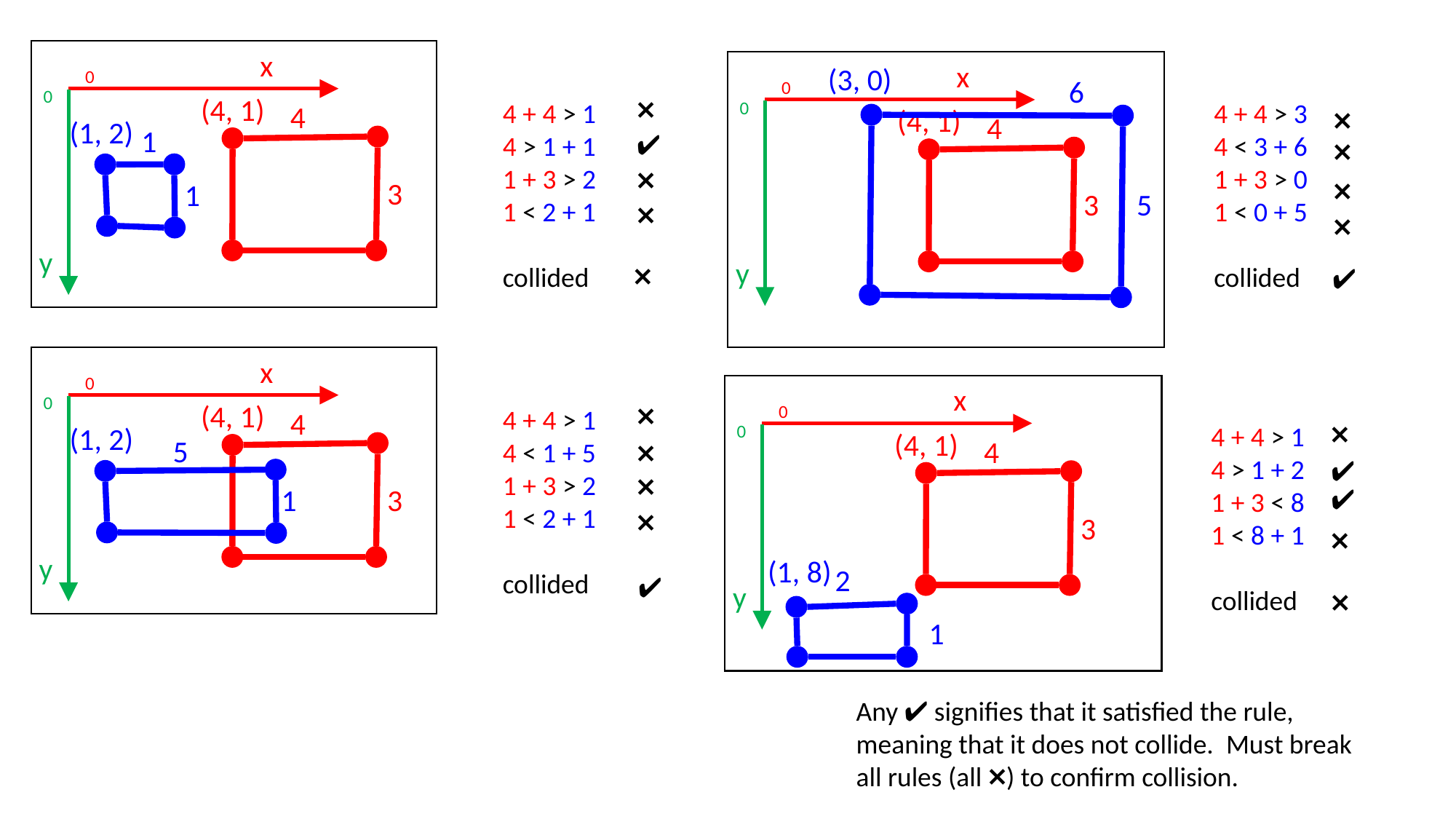

x

x

(3, 0)
0
6
0
0
(4, 1)
❌
4 + 4 > 1
4 > 1 + 1
1 + 3 > 2
1 < 2 + 1

collided

4 + 4 > 3
4 < 3 + 6
1 + 3 > 0
1 < 0 + 5

collided

0
4
(4, 1)
❌

4

(1, 2)
1
✔️

❌

❌
❌
3
1
3
5
❌
❌

y

y

❌
✔️

x

0
x

0
(4, 1)
❌
0
4 + 4 > 1
4 < 1 + 5
1 + 3 > 2
1 < 2 + 1

collided

4
❌
4 + 4 > 1
4 > 1 + 2
1 + 3 < 8
1 < 8 + 1

collided

(1, 2)
0
(4, 1)
5
4
❌

✔️

❌
1
3
✔️
❌
3
❌

y

(1, 8)
2
✔️
y

❌

1

Any ✔️ signifies that it satisfied the rule, meaning that it does not collide.  Must break all rules (all ❌) to confirm collision.